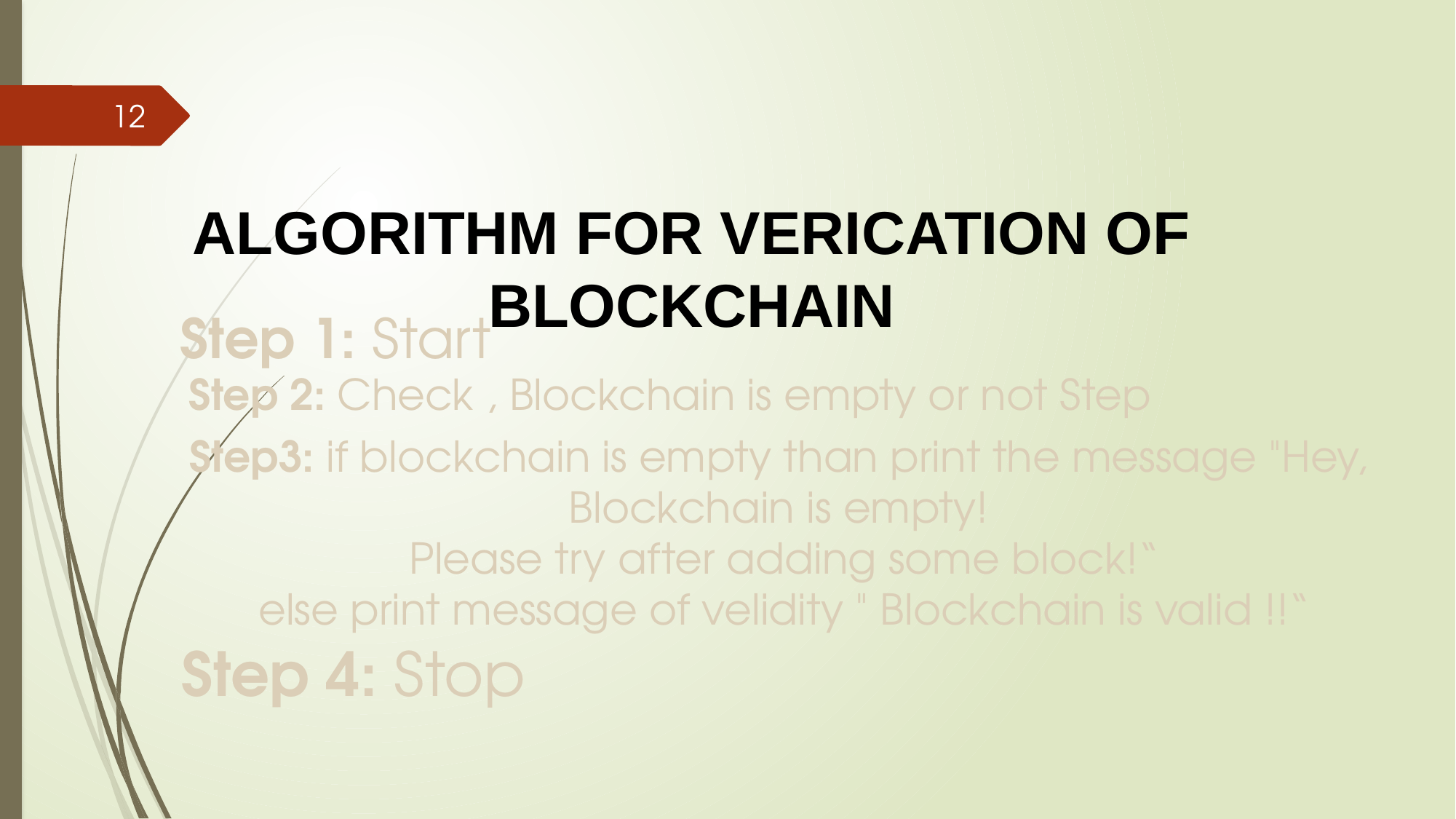

12
ALGORITHM FOR VERICATION OF BLOCKCHAIN
Step 1: Start
Step 2: Check , Blockchain is empty or not Step
Step3: if blockchain is empty than print the message "Hey, Blockchain is empty!
 Please try after adding some block!“
 else print message of velidity " Blockchain is valid !!“
Step 4: Stop